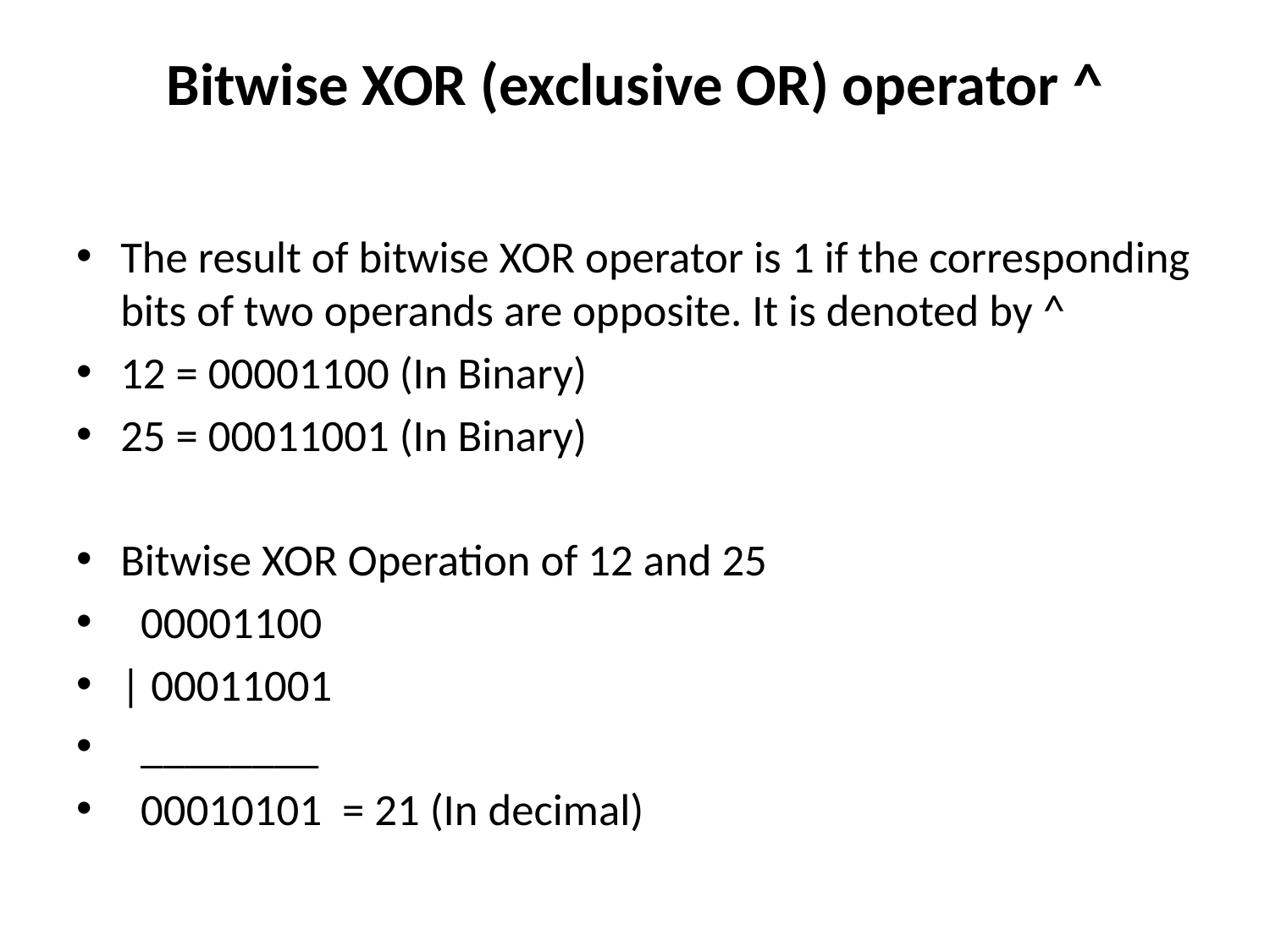

# Bitwise XOR (exclusive OR) operator ^
The result of bitwise XOR operator is 1 if the corresponding bits of two operands are opposite. It is denoted by ^
12 = 00001100 (In Binary)
25 = 00011001 (In Binary)

Bitwise XOR Operation of 12 and 25
  00001100
| 00011001
  ________
  00010101  = 21 (In decimal)